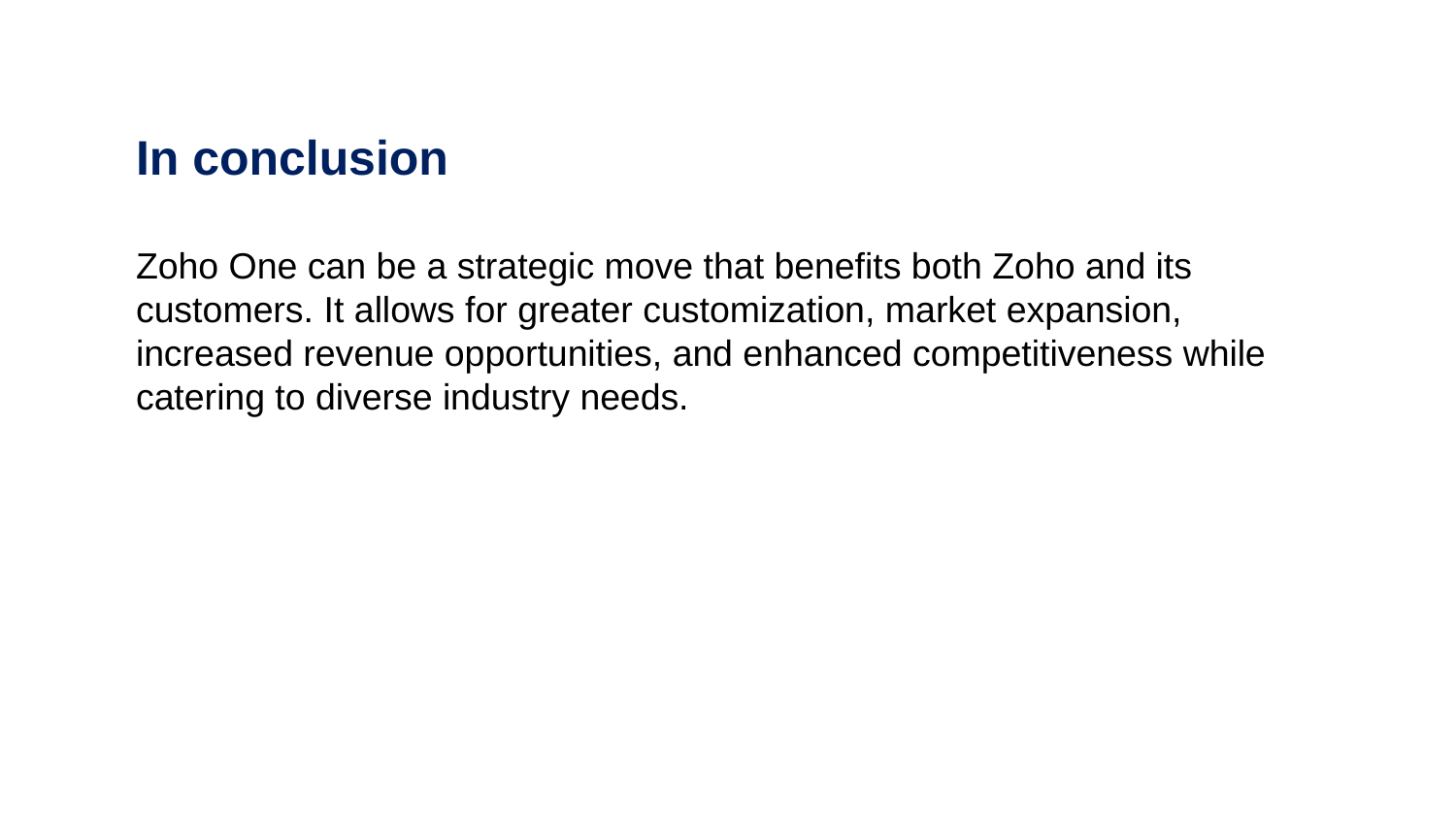

# In conclusion
Zoho One can be a strategic move that benefits both Zoho and its customers. It allows for greater customization, market expansion, increased revenue opportunities, and enhanced competitiveness while catering to diverse industry needs.